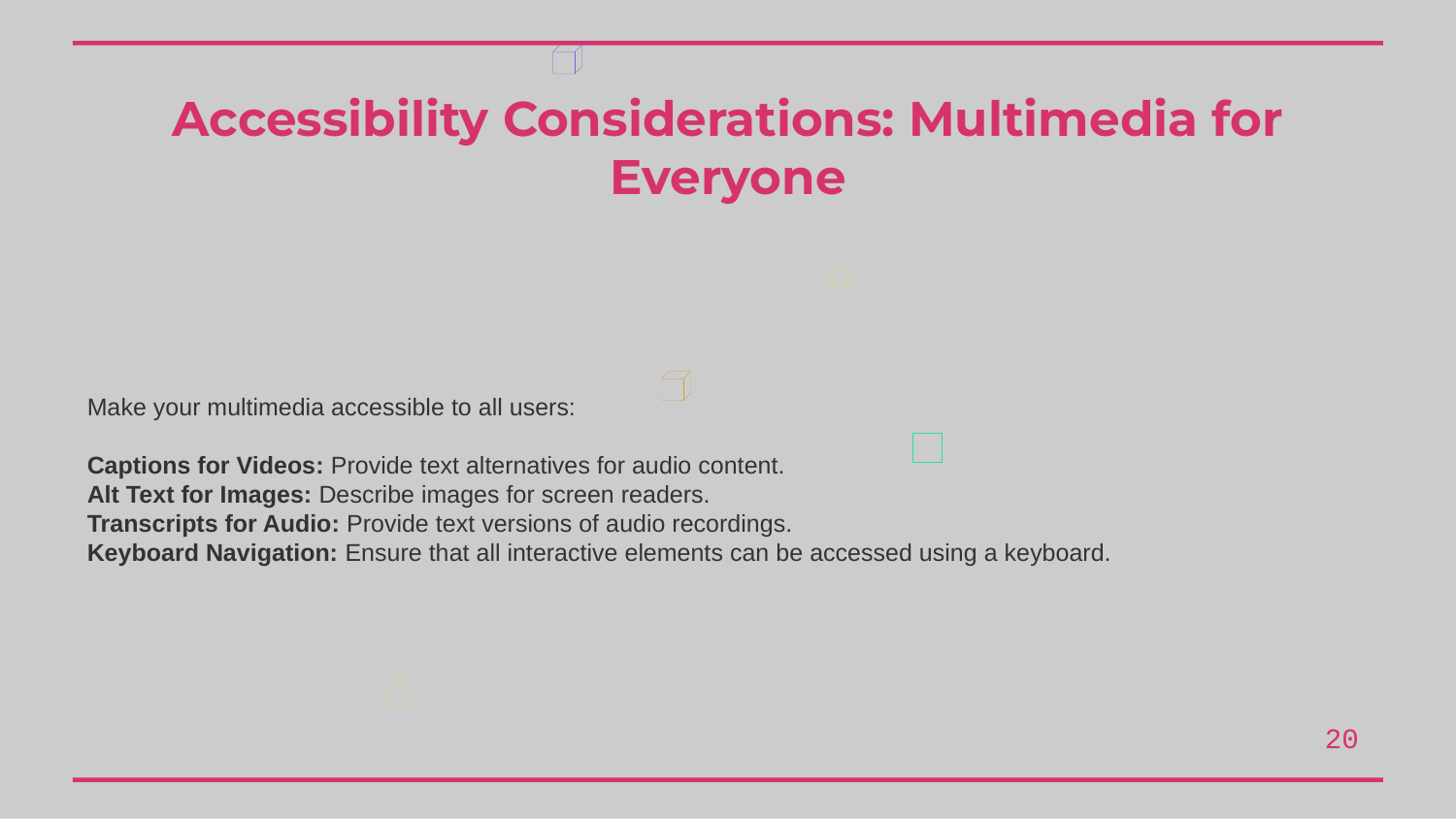

Accessibility Considerations: Multimedia for Everyone

Make your multimedia accessible to all users:

Captions for Videos: Provide text alternatives for audio content.
Alt Text for Images: Describe images for screen readers.
Transcripts for Audio: Provide text versions of audio recordings.
Keyboard Navigation: Ensure that all interactive elements can be accessed using a keyboard.

20